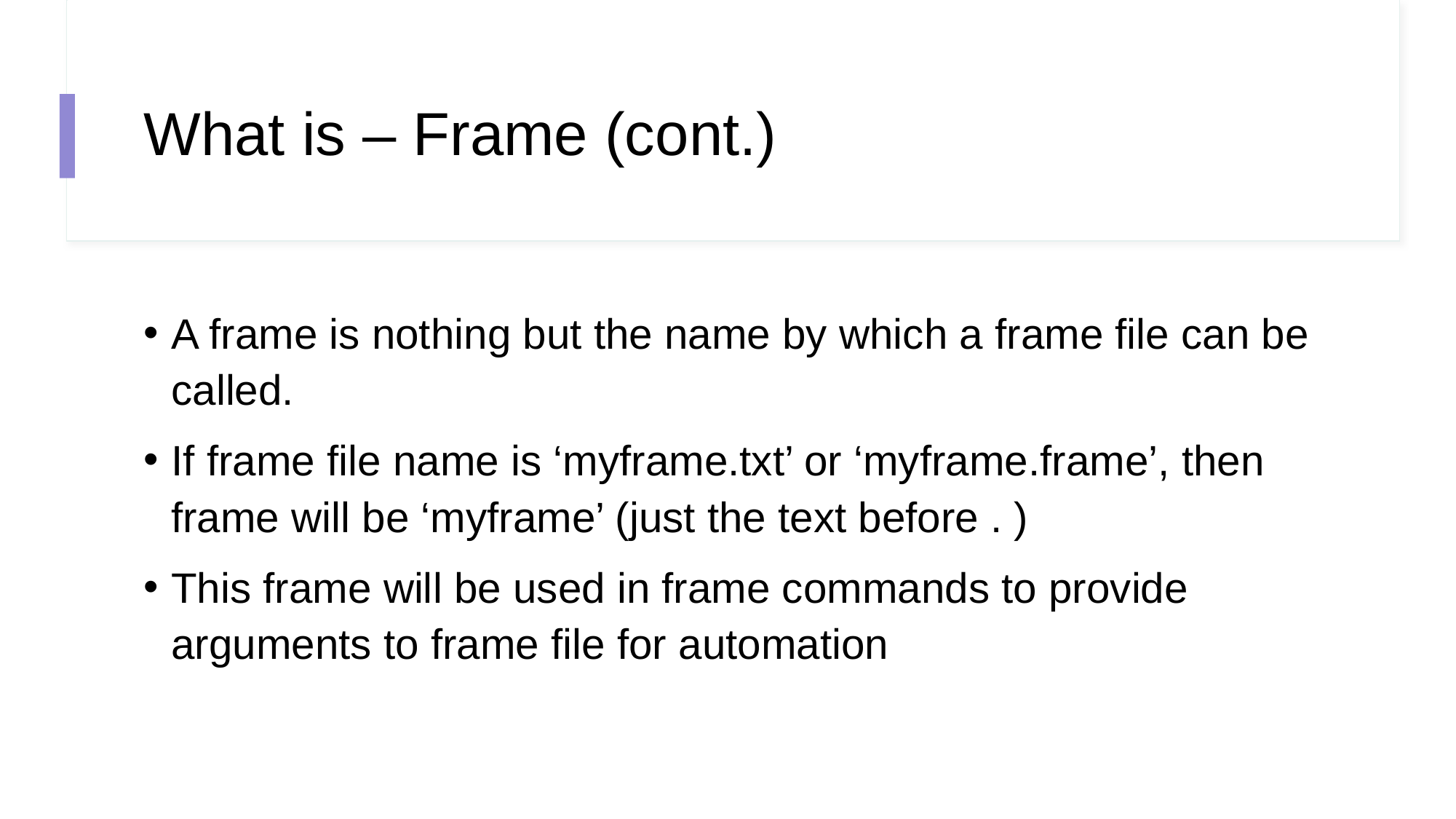

# What is – Frame (cont.)
A frame is nothing but the name by which a frame file can be called.
If frame file name is ‘myframe.txt’ or ‘myframe.frame’, then frame will be ‘myframe’ (just the text before . )
This frame will be used in frame commands to provide arguments to frame file for automation